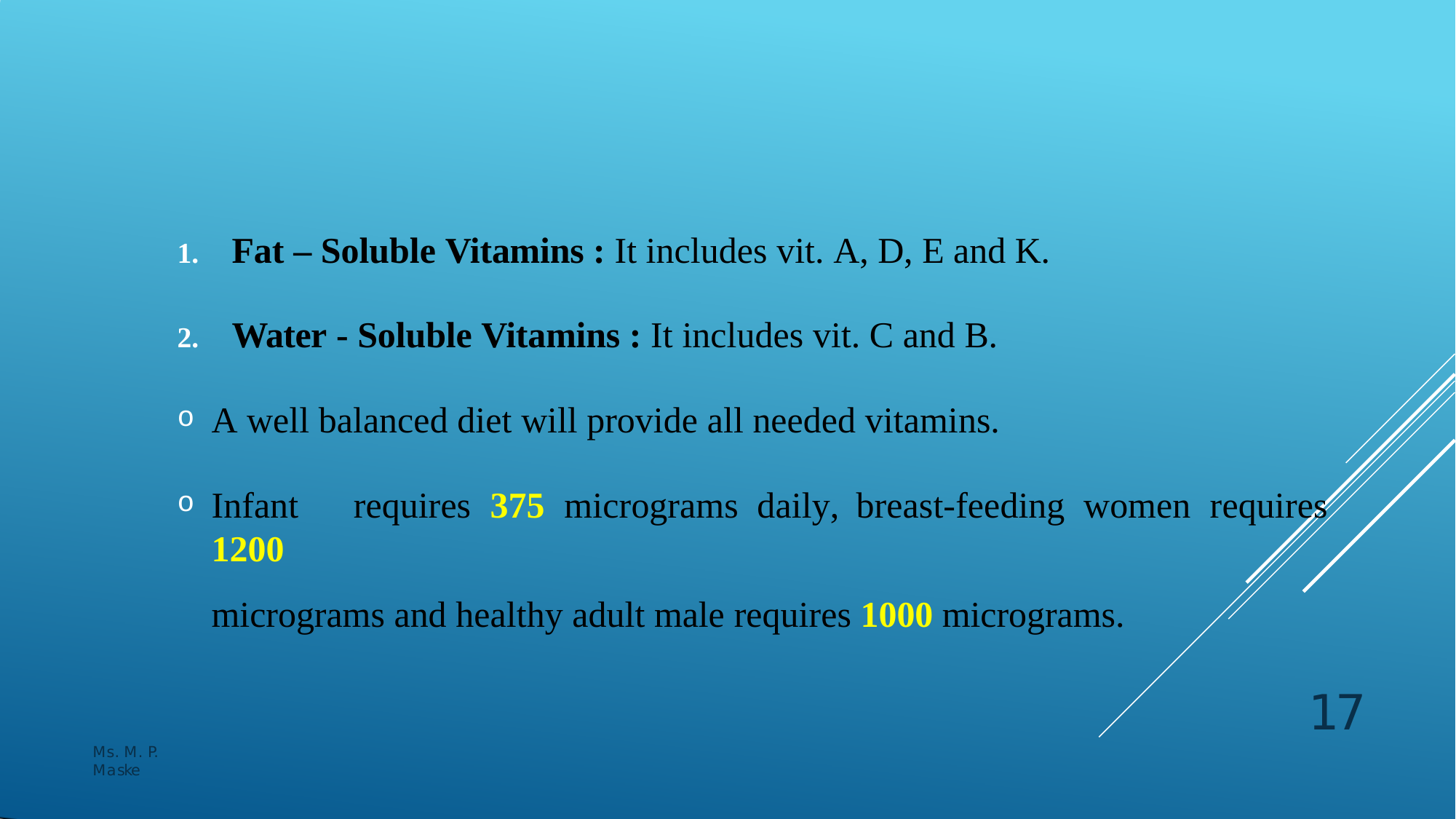

Fat – Soluble Vitamins : It includes vit. A, D, E and K.

Water - Soluble Vitamins : It includes vit. C and B.

A well balanced diet will provide all needed vitamins.

Infant	requires	375	micrograms	daily,	breast-feeding	women	requires	1200
micrograms and healthy adult male requires 1000 micrograms.
17
Ms. M. P. Maske